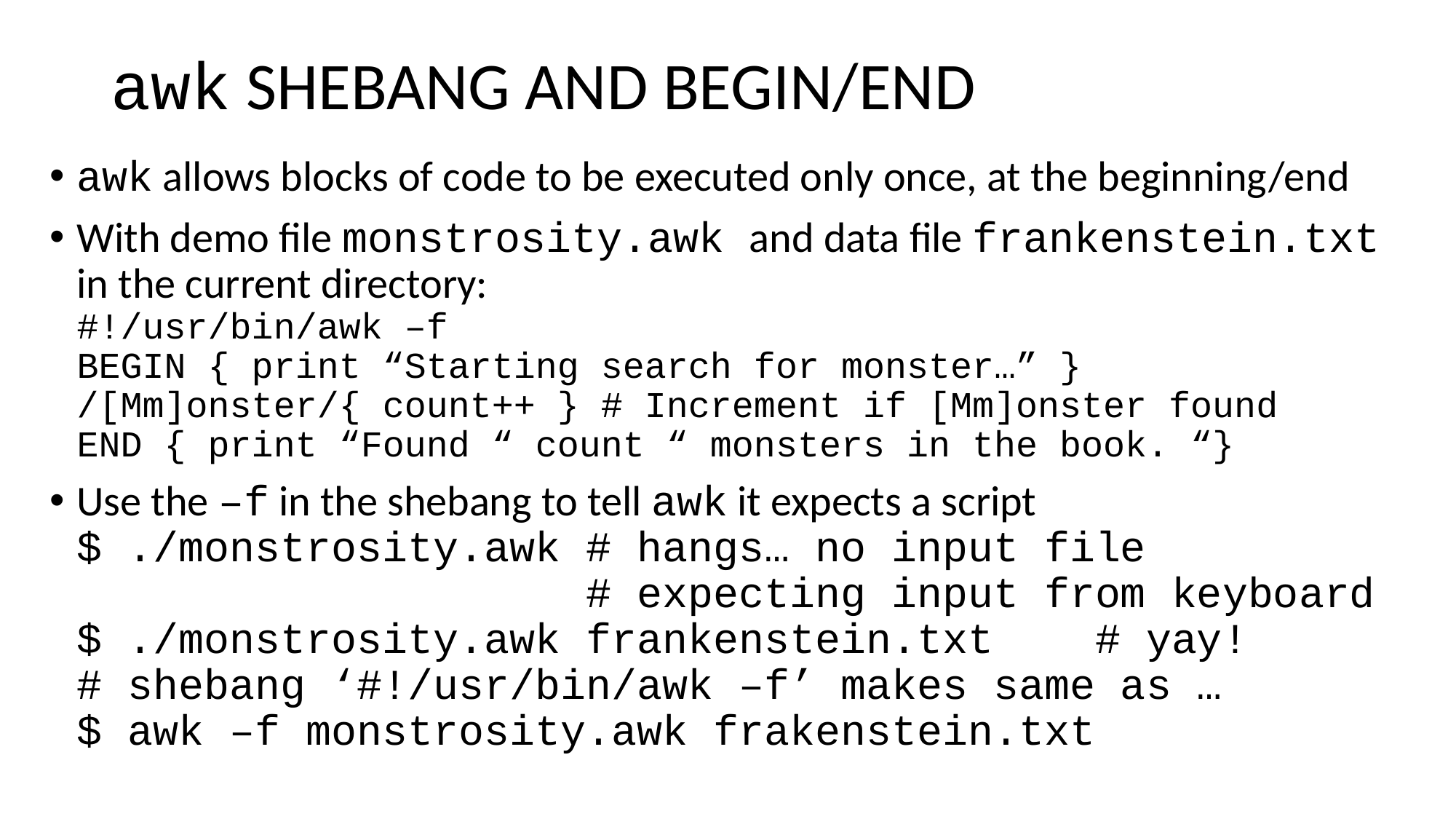

# awk SHEBANG AND BEGIN/END
awk allows blocks of code to be executed only once, at the beginning/end
With demo file monstrosity.awk and data file frankenstein.txt in the current directory:
#!/usr/bin/awk –f
BEGIN { print “Starting search for monster…” }
/[Mm]onster/{ count++ } # Increment if [Mm]onster found
END { print “Found “ count “ monsters in the book. “}
Use the –f in the shebang to tell awk it expects a script
$ ./monstrosity.awk # hangs… no input file
                    # expecting input from keyboard
$ ./monstrosity.awk frankenstein.txt    # yay!
# shebang ‘#!/usr/bin/awk –f’ makes same as …
$ awk –f monstrosity.awk frakenstein.txt